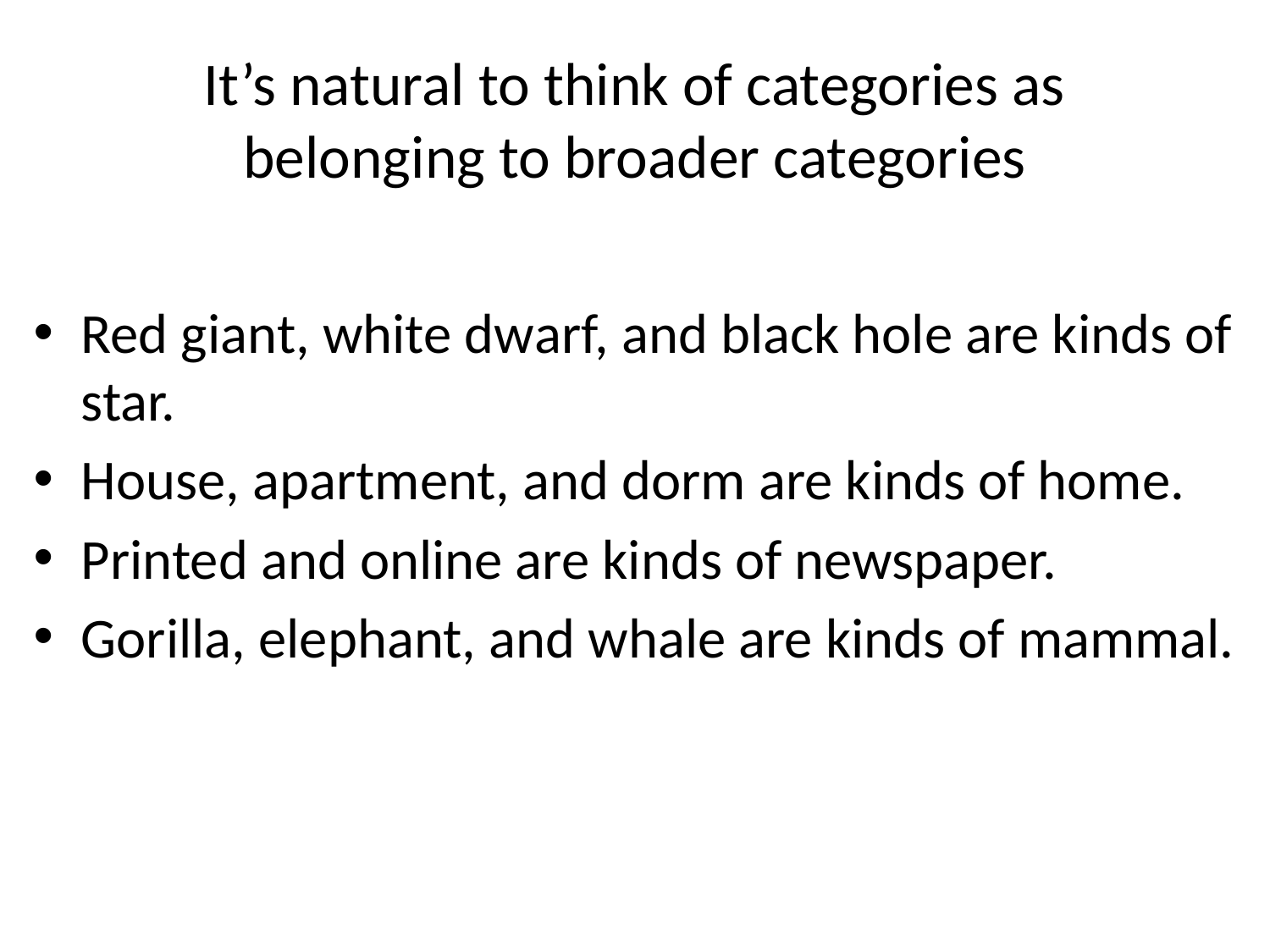

# It’s natural to think of categories as belonging to broader categories
Red giant, white dwarf, and black hole are kinds of star.
House, apartment, and dorm are kinds of home.
Printed and online are kinds of newspaper.
Gorilla, elephant, and whale are kinds of mammal.